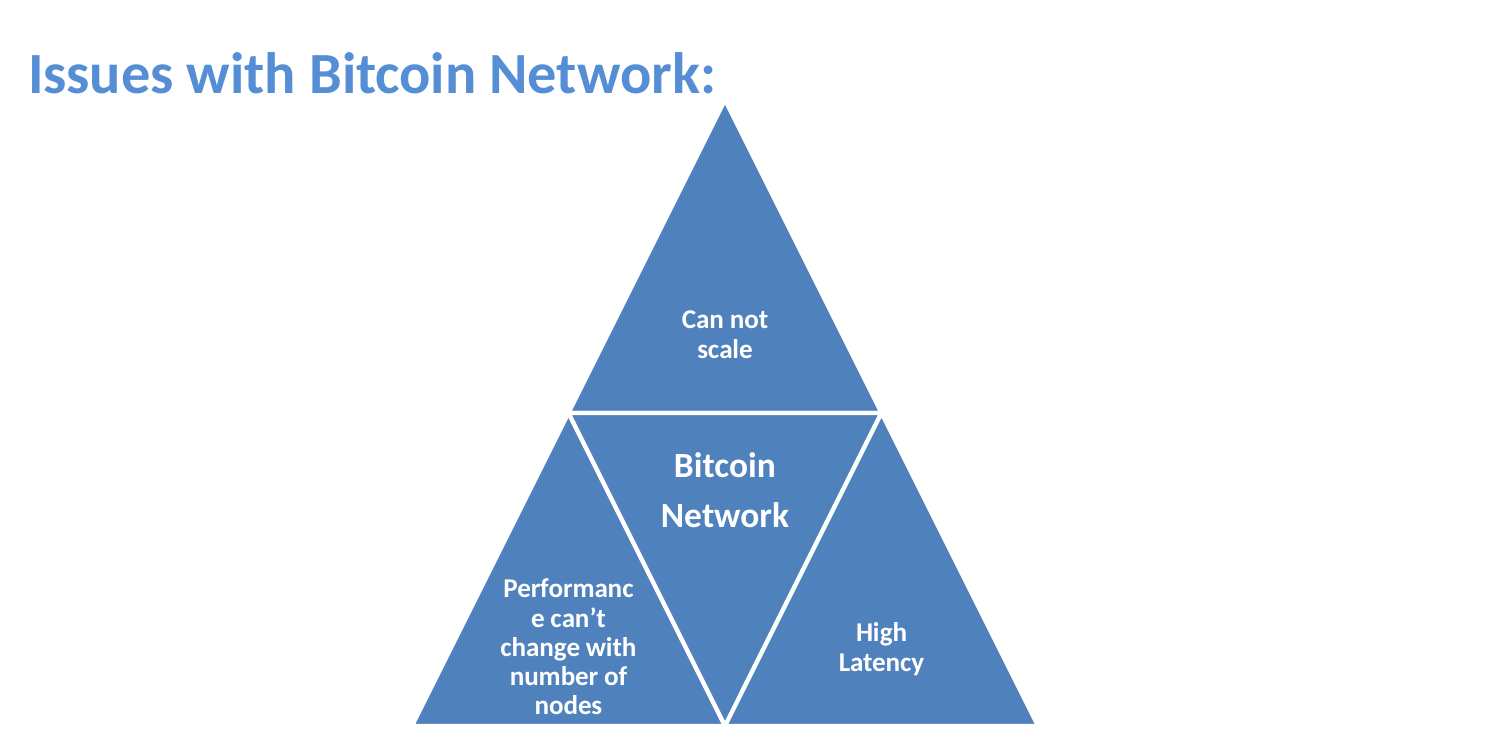

Issues with Bitcoin Network:
Can not scale
Performance can’t change with number of nodes
Bitcoin
Network
High Latency